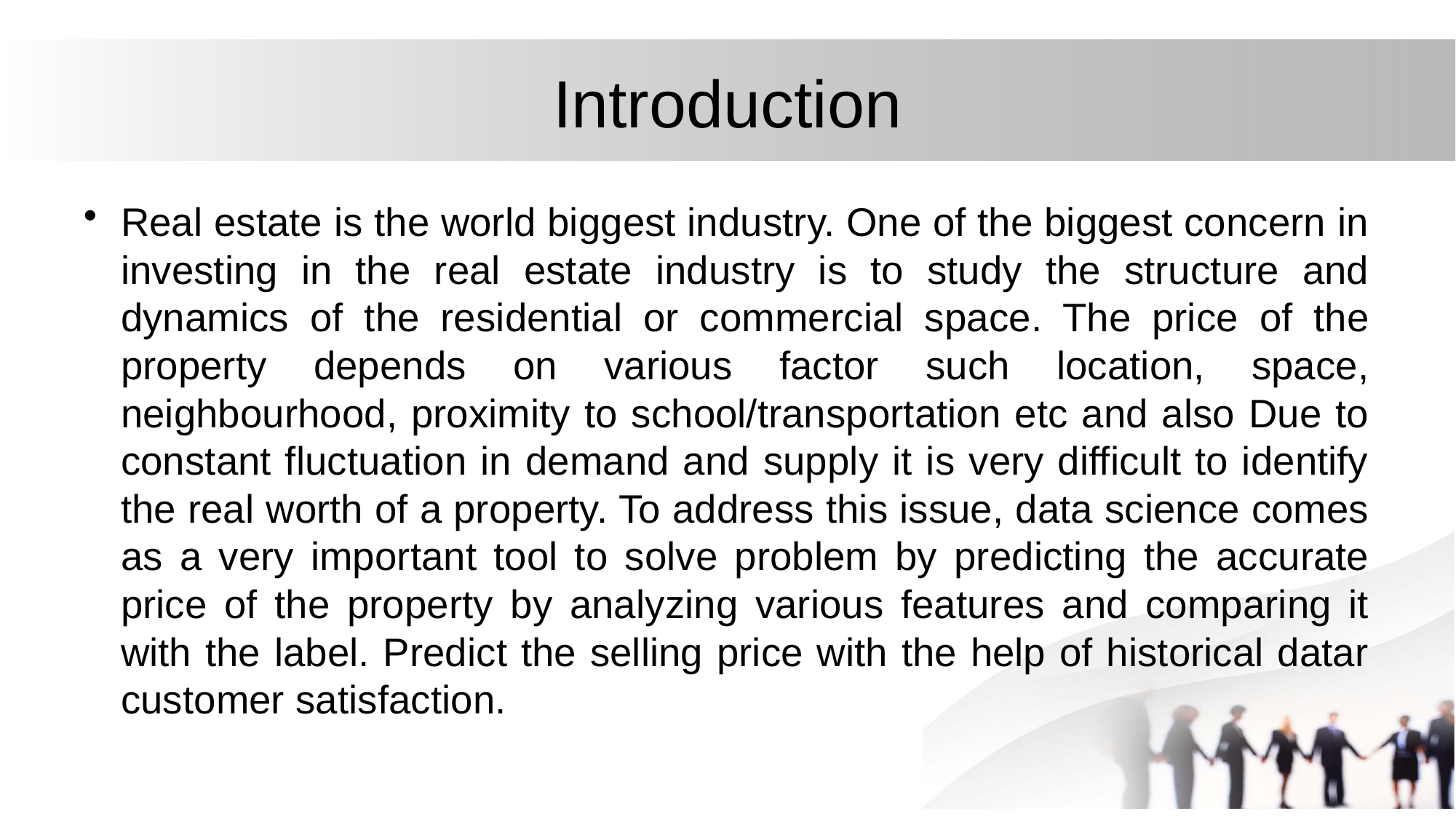

# Introduction
Real estate is the world biggest industry. One of the biggest concern in investing in the real estate industry is to study the structure and dynamics of the residential or commercial space. The price of the property depends on various factor such location, space, neighbourhood, proximity to school/transportation etc and also Due to constant fluctuation in demand and supply it is very difficult to identify the real worth of a property. To address this issue, data science comes as a very important tool to solve problem by predicting the accurate price of the property by analyzing various features and comparing it with the label. Predict the selling price with the help of historical datar customer satisfaction.